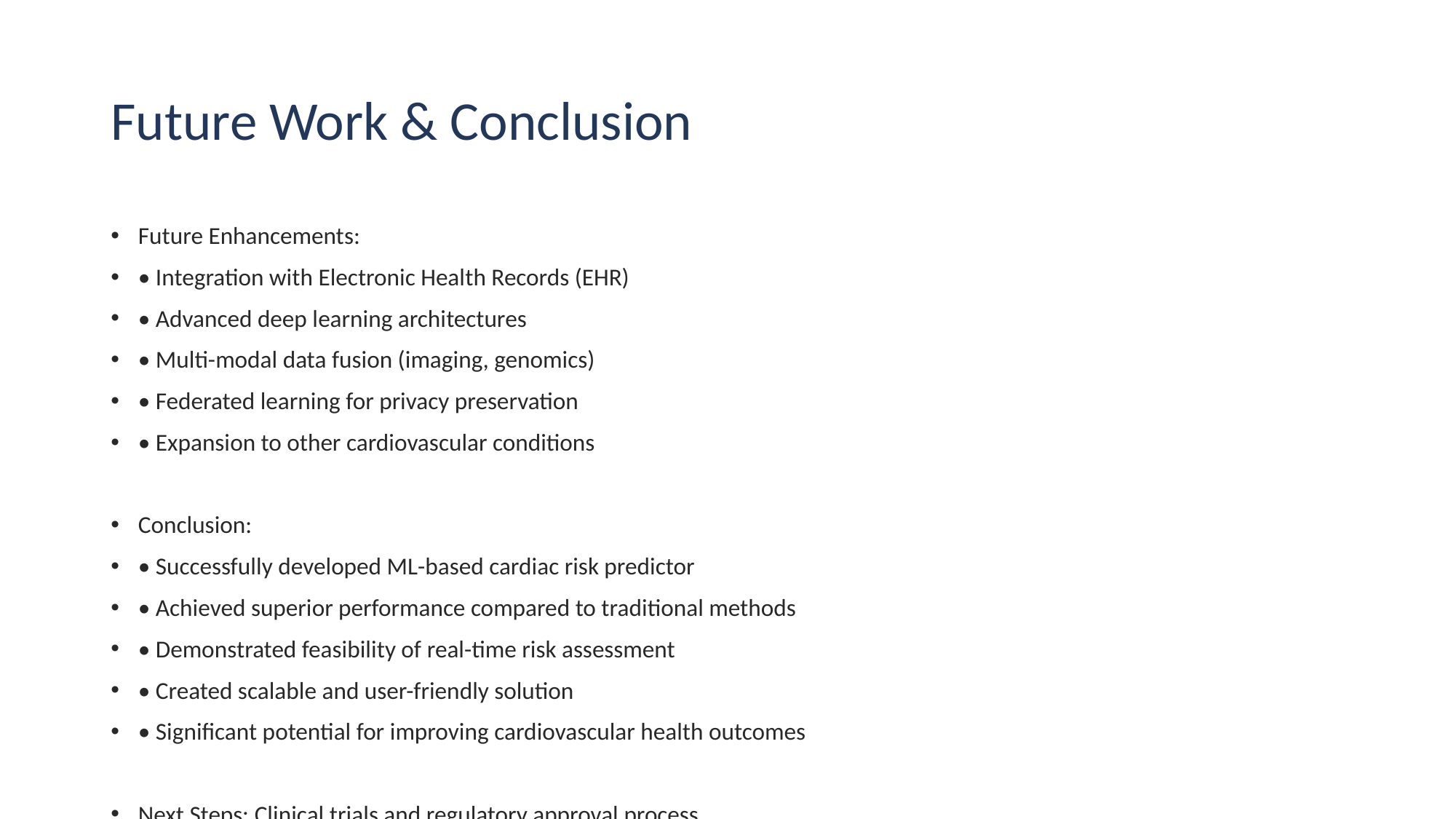

# Future Work & Conclusion
Future Enhancements:
• Integration with Electronic Health Records (EHR)
• Advanced deep learning architectures
• Multi-modal data fusion (imaging, genomics)
• Federated learning for privacy preservation
• Expansion to other cardiovascular conditions

Conclusion:
• Successfully developed ML-based cardiac risk predictor
• Achieved superior performance compared to traditional methods
• Demonstrated feasibility of real-time risk assessment
• Created scalable and user-friendly solution
• Significant potential for improving cardiovascular health outcomes

Next Steps: Clinical trials and regulatory approval process